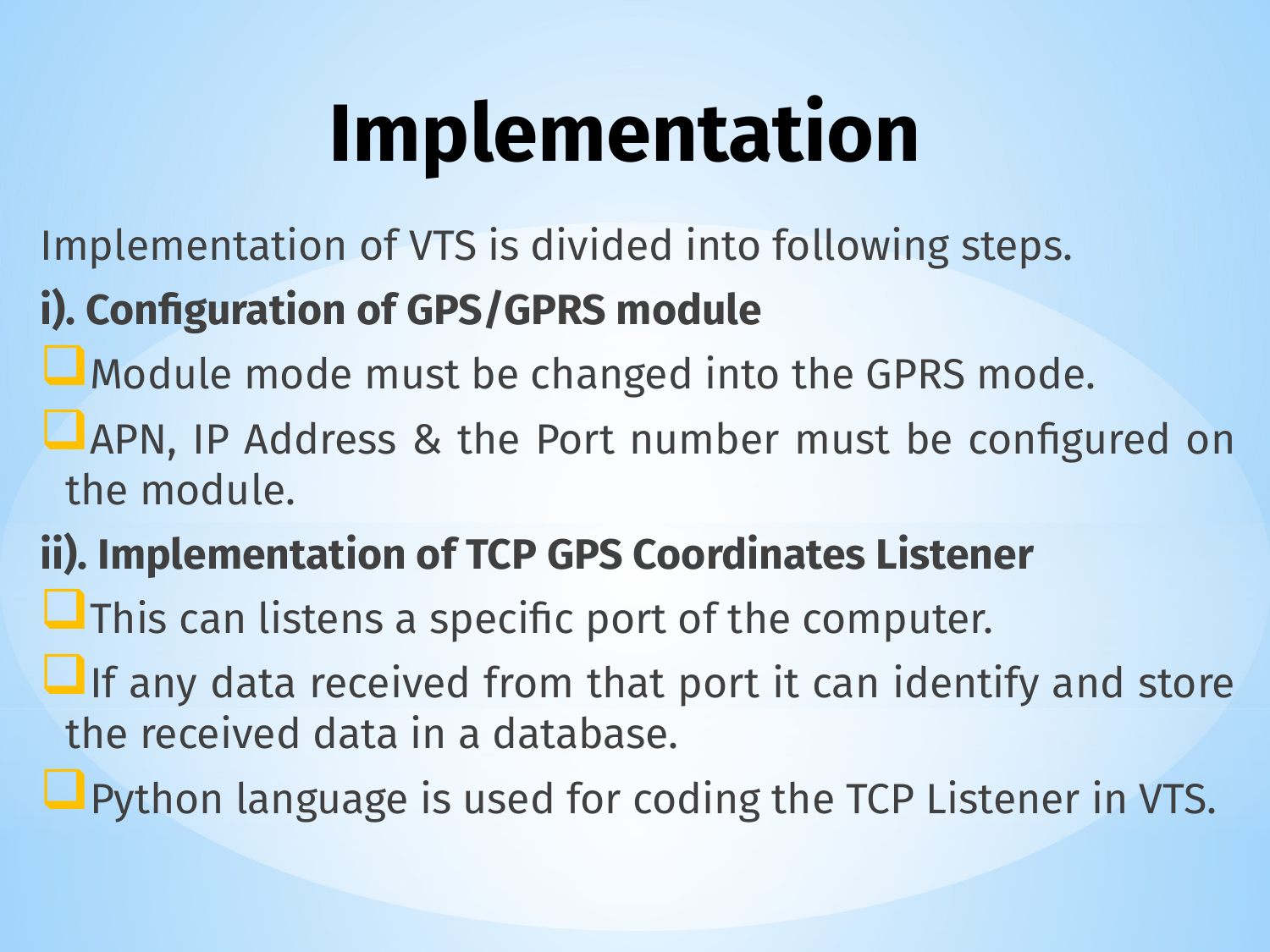

# Implementation
Implementation of VTS is divided into following steps.
i). Configuration of GPS/GPRS module
Module mode must be changed into the GPRS mode.
APN, IP Address & the Port number must be configured on the module.
ii). Implementation of TCP GPS Coordinates Listener
This can listens a specific port of the computer.
If any data received from that port it can identify and store the received data in a database.
Python language is used for coding the TCP Listener in VTS.